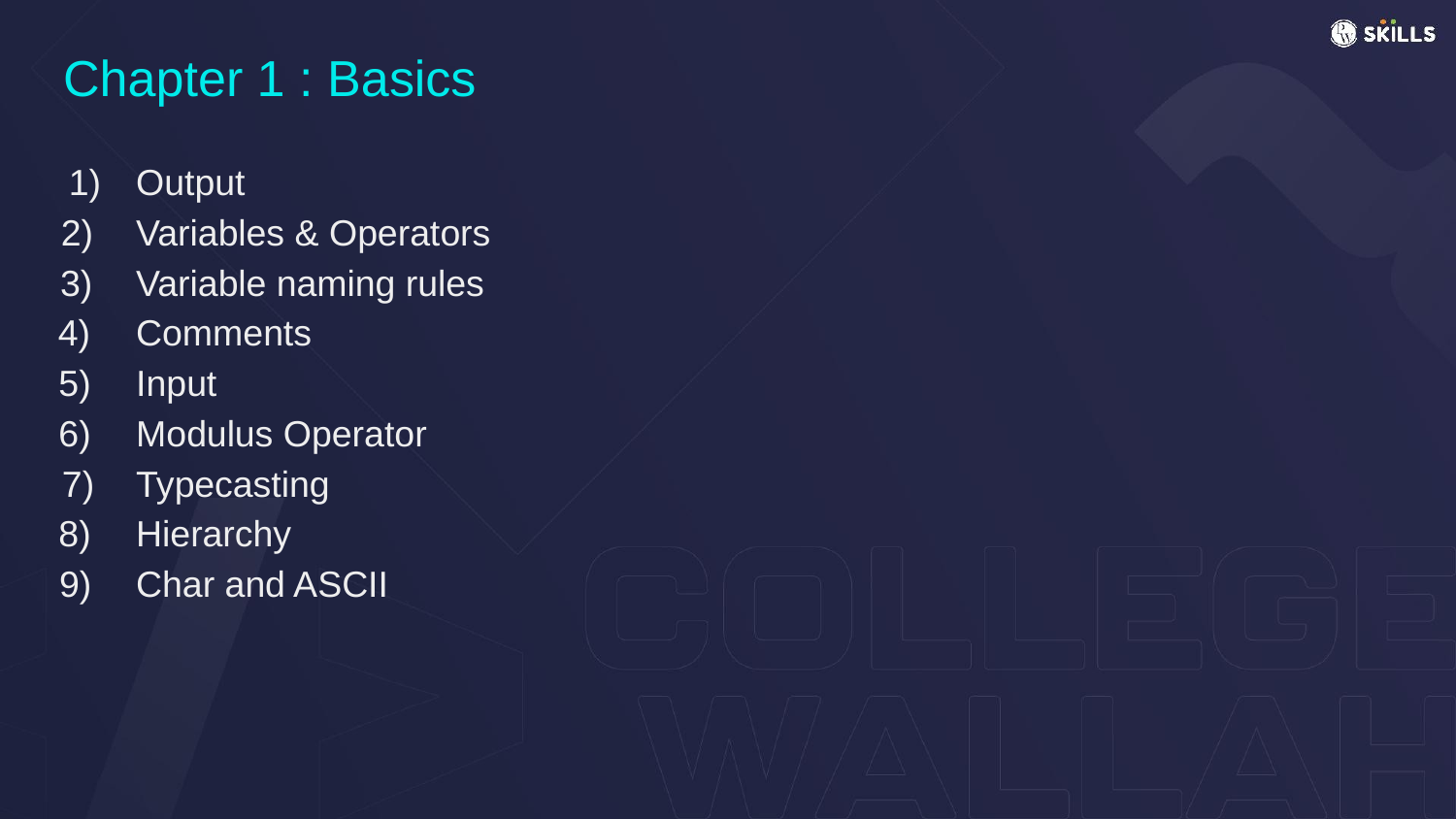

# Chapter 1 : Basics
Output
Variables & Operators
Variable naming rules
Comments
Input
Modulus Operator
Typecasting
Hierarchy
Char and ASCII